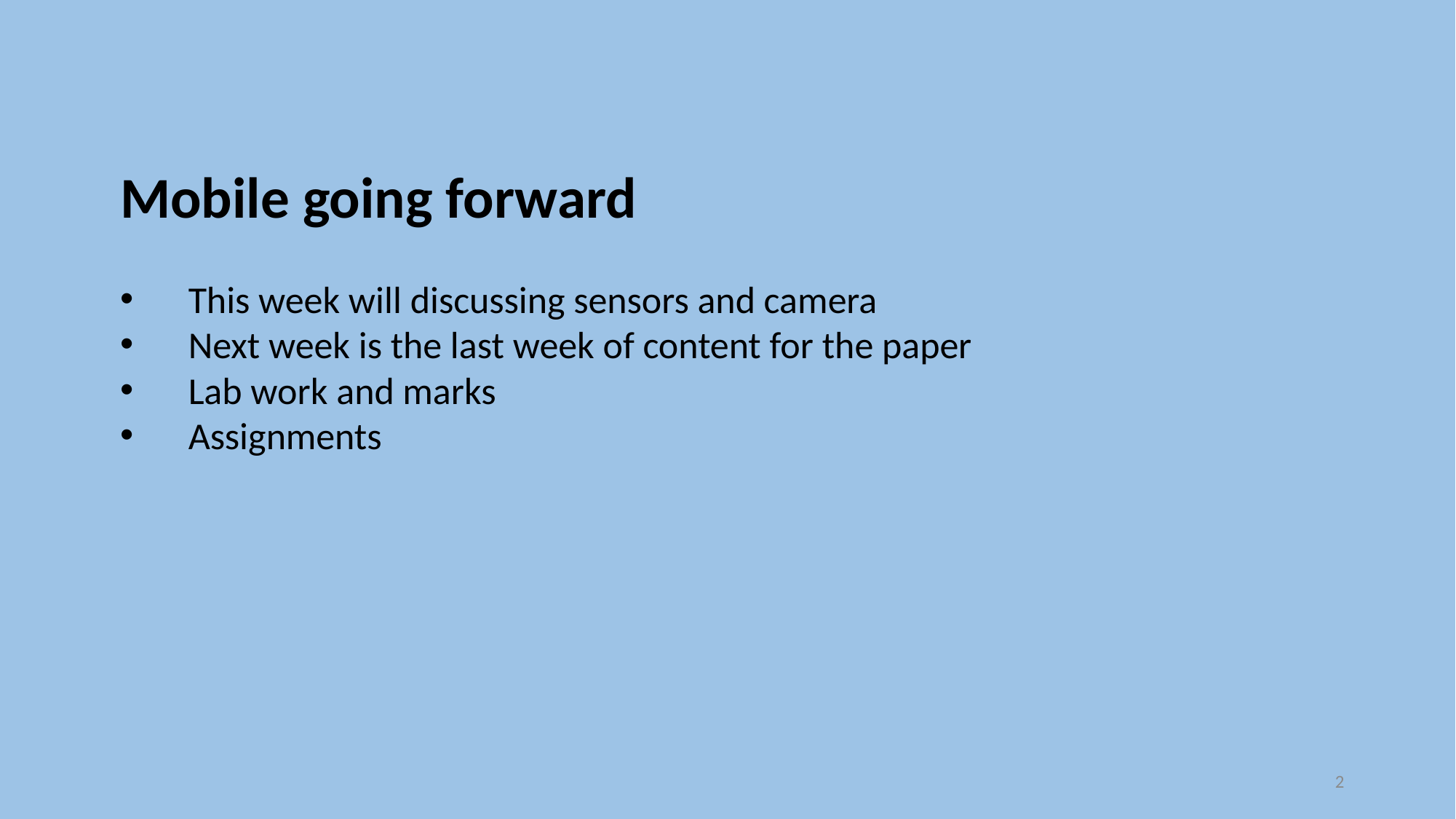

Mobile going forward

This week will discussing sensors and camera
Next week is the last week of content for the paper
Lab work and marks
Assignments
2